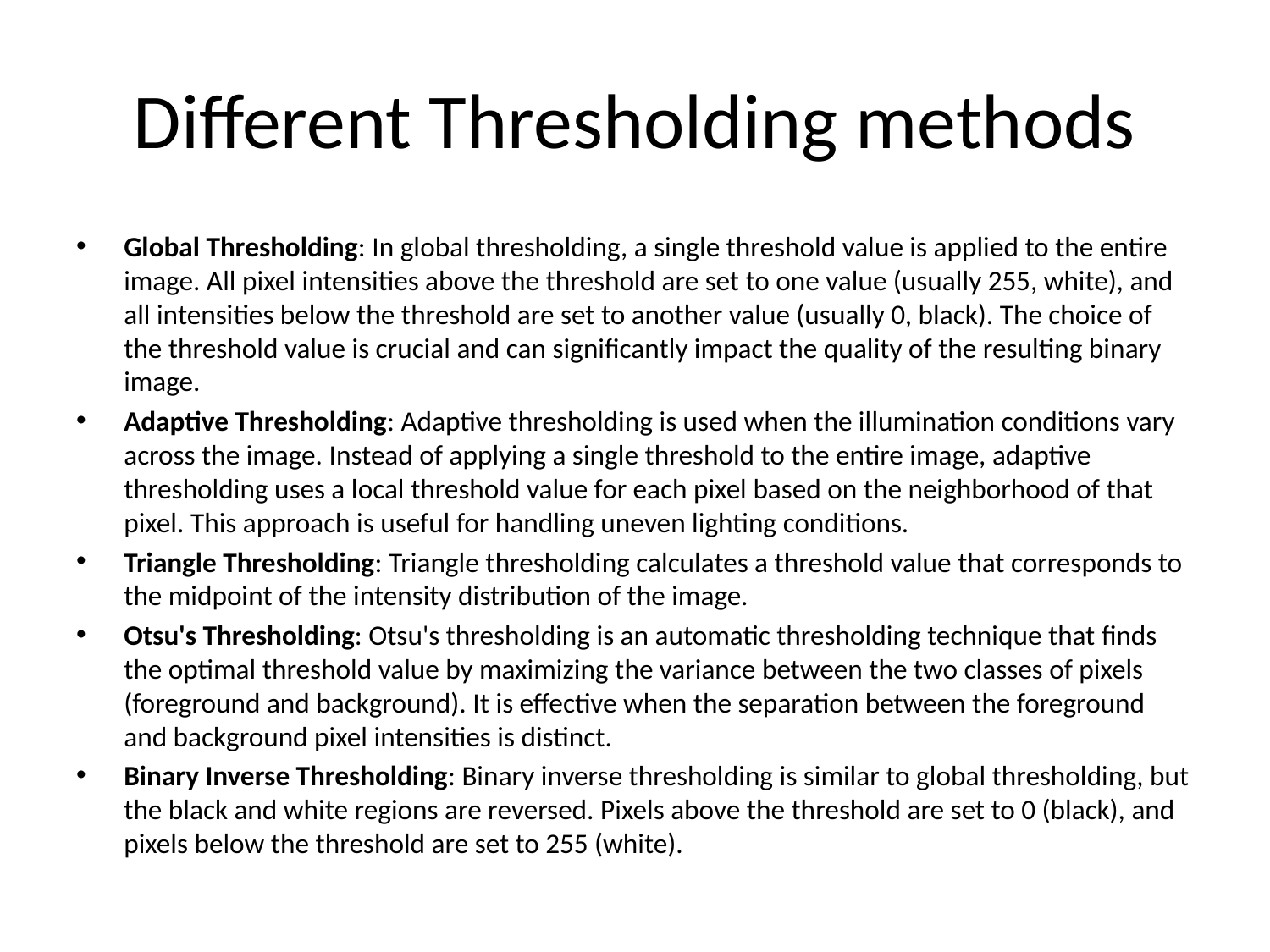

# Different Thresholding methods
Global Thresholding: In global thresholding, a single threshold value is applied to the entire image. All pixel intensities above the threshold are set to one value (usually 255, white), and all intensities below the threshold are set to another value (usually 0, black). The choice of the threshold value is crucial and can significantly impact the quality of the resulting binary image.
Adaptive Thresholding: Adaptive thresholding is used when the illumination conditions vary across the image. Instead of applying a single threshold to the entire image, adaptive thresholding uses a local threshold value for each pixel based on the neighborhood of that pixel. This approach is useful for handling uneven lighting conditions.
Triangle Thresholding: Triangle thresholding calculates a threshold value that corresponds to the midpoint of the intensity distribution of the image.
Otsu's Thresholding: Otsu's thresholding is an automatic thresholding technique that finds the optimal threshold value by maximizing the variance between the two classes of pixels (foreground and background). It is effective when the separation between the foreground and background pixel intensities is distinct.
Binary Inverse Thresholding: Binary inverse thresholding is similar to global thresholding, but the black and white regions are reversed. Pixels above the threshold are set to 0 (black), and pixels below the threshold are set to 255 (white).